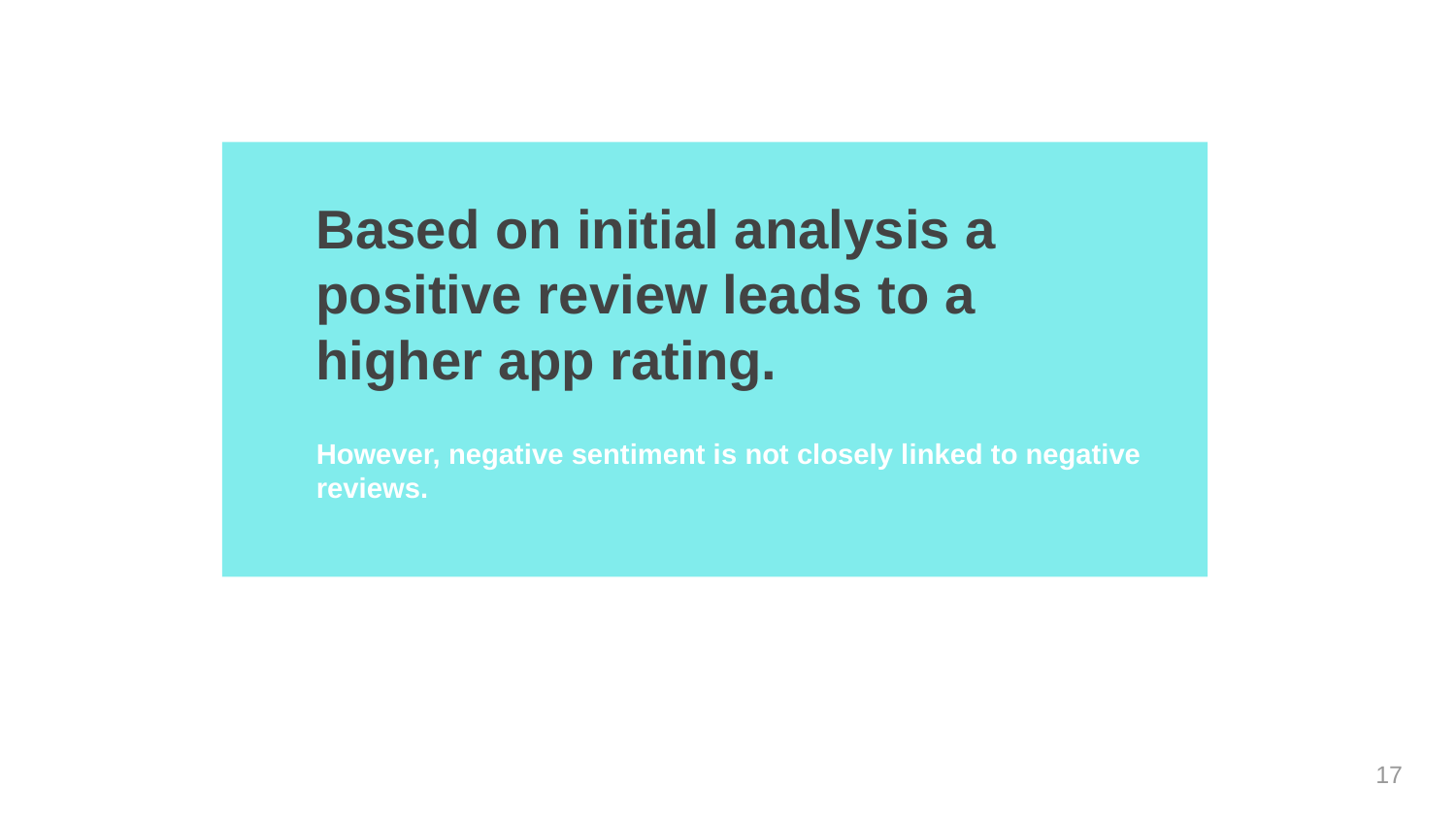

Based on initial analysis a positive review leads to a higher app rating.

However, negative sentiment is not closely linked to negative reviews.
17